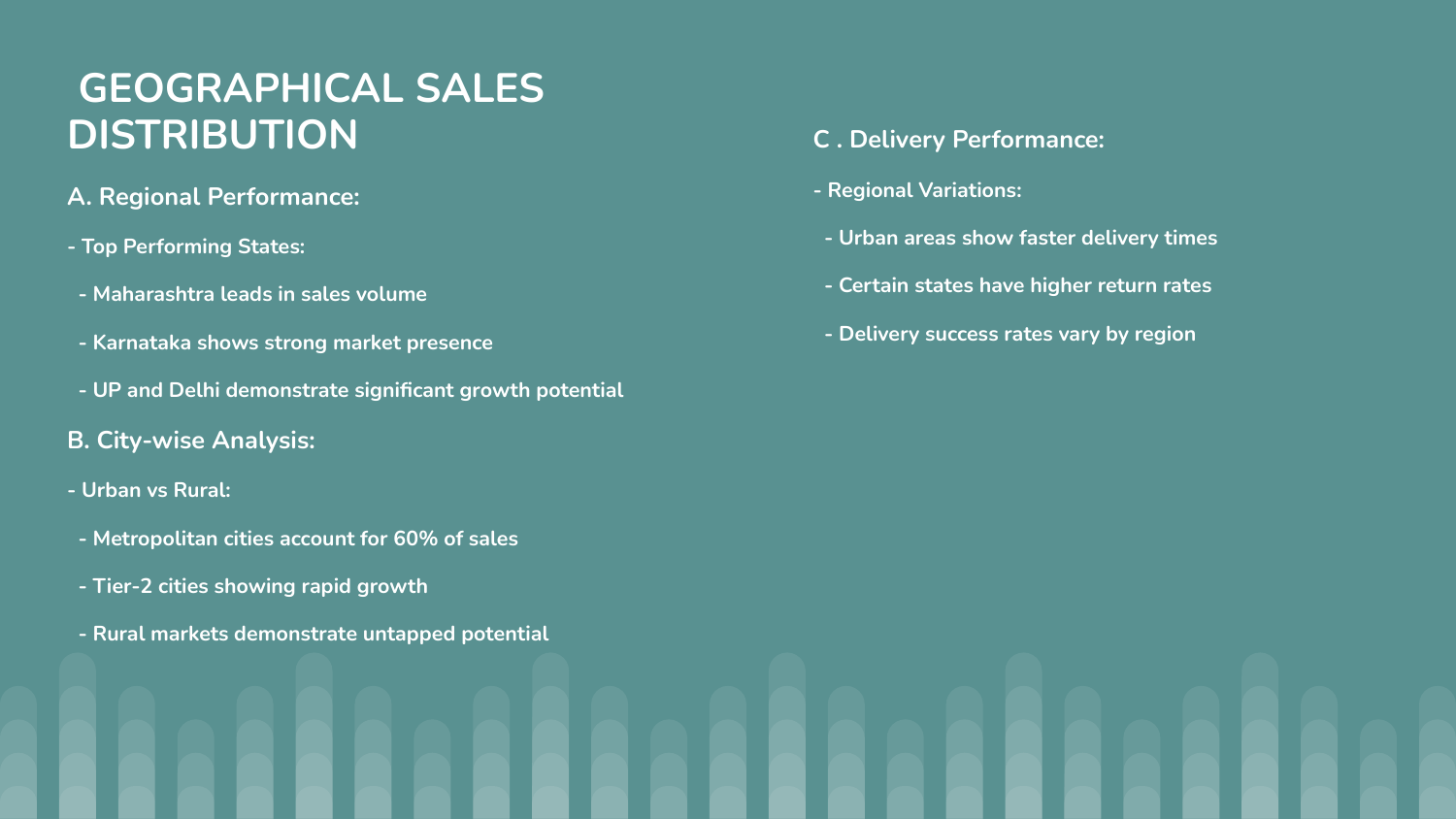

GEOGRAPHICAL SALES DISTRIBUTION
A. Regional Performance:
- Top Performing States:
  - Maharashtra leads in sales volume
  - Karnataka shows strong market presence
  - UP and Delhi demonstrate significant growth potential
B. City-wise Analysis:
- Urban vs Rural:
  - Metropolitan cities account for 60% of sales
  - Tier-2 cities showing rapid growth
  - Rural markets demonstrate untapped potential
C . Delivery Performance:
- Regional Variations:
  - Urban areas show faster delivery times
  - Certain states have higher return rates
  - Delivery success rates vary by region